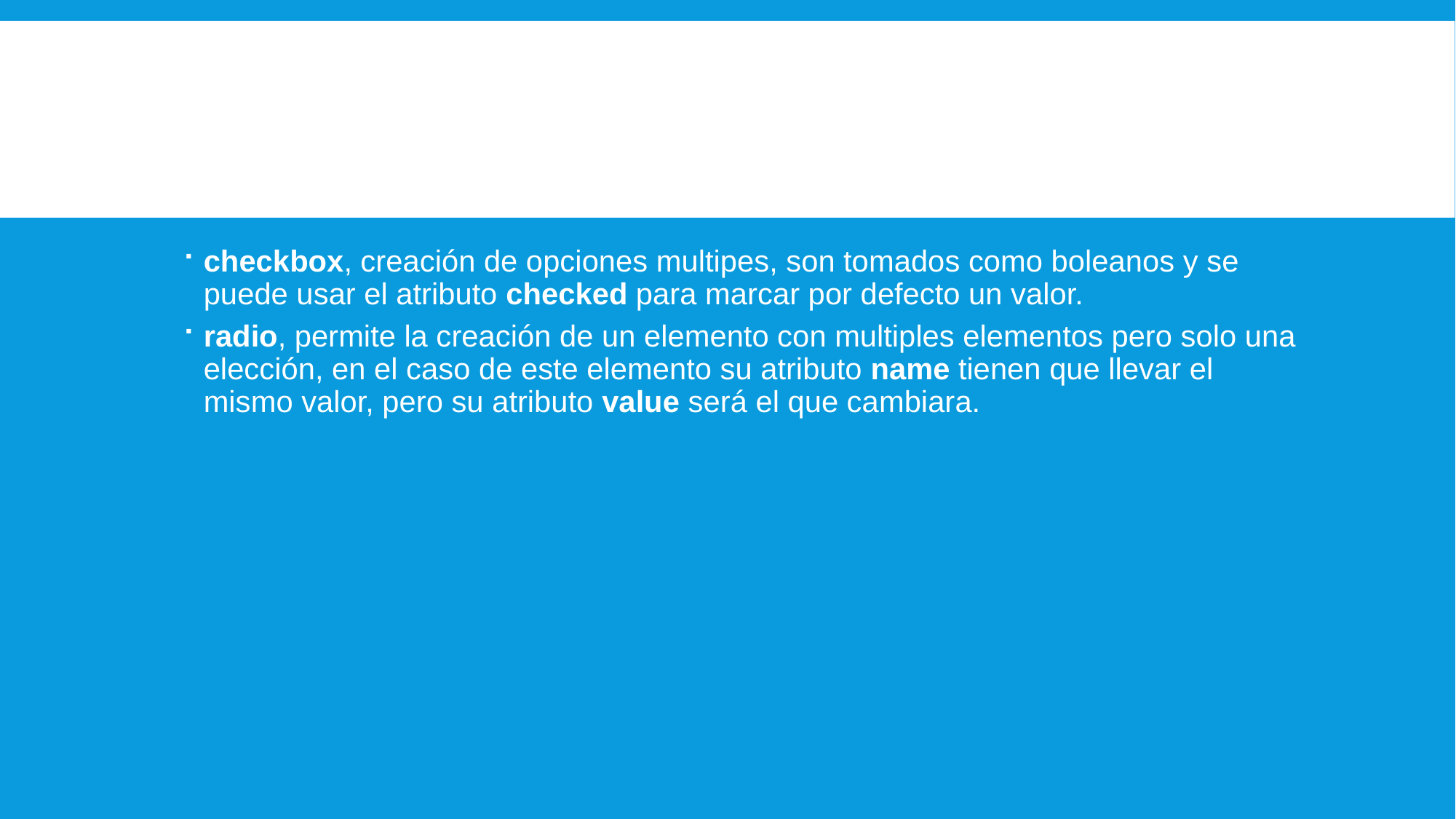

#
checkbox, creación de opciones multipes, son tomados como boleanos y se puede usar el atributo checked para marcar por defecto un valor.
radio, permite la creación de un elemento con multiples elementos pero solo una elección, en el caso de este elemento su atributo name tienen que llevar el mismo valor, pero su atributo value será el que cambiara.